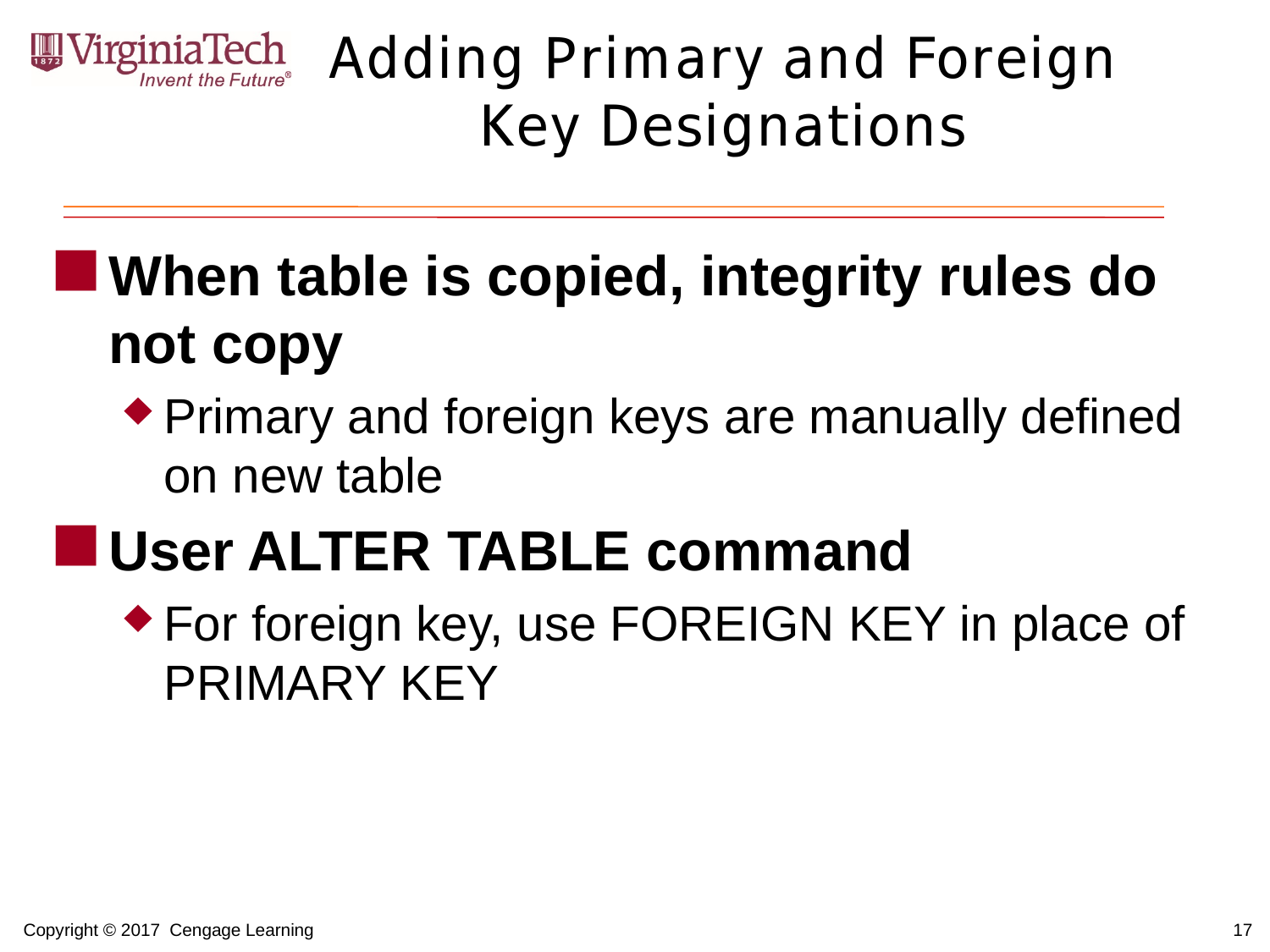

# Adding Primary and Foreign Key Designations
When table is copied, integrity rules do not copy
Primary and foreign keys are manually defined on new table
User ALTER TABLE command
For foreign key, use FOREIGN KEY in place of PRIMARY KEY
17
Copyright © 2017  Cengage Learning